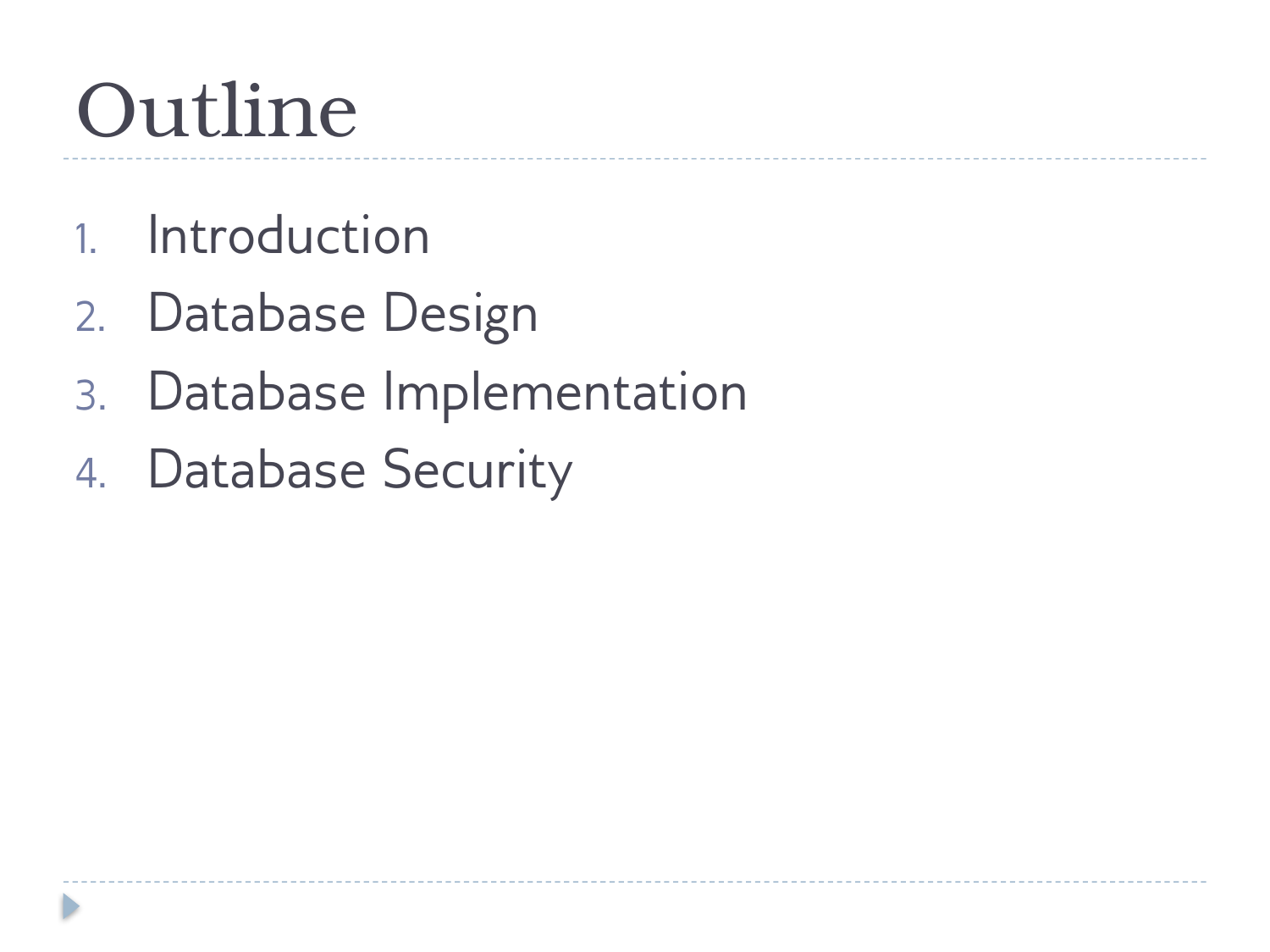

# Outline
Introduction
Database Design
Database Implementation
Database Security